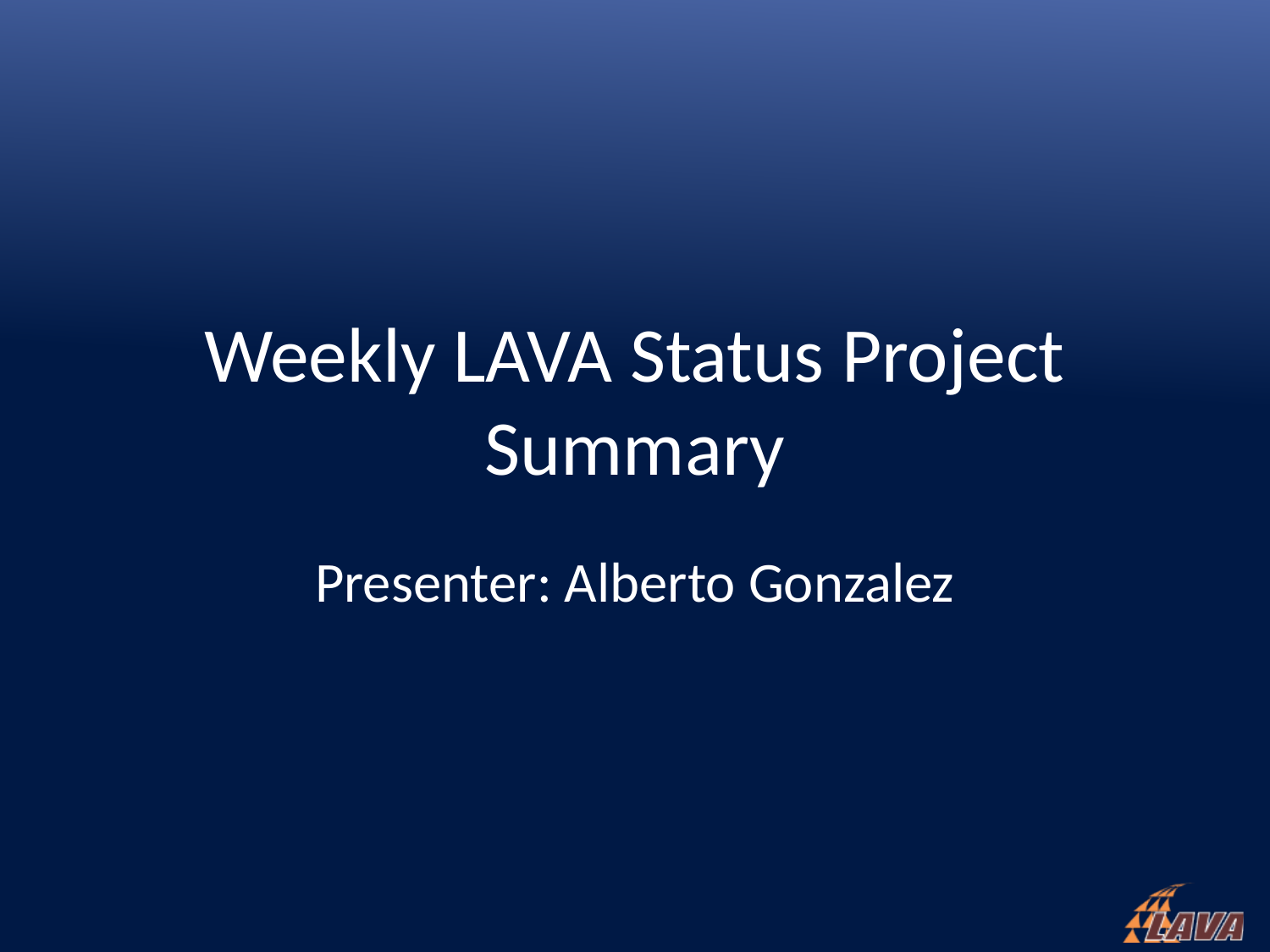

# Weekly LAVA Status Project Summary
Presenter: Alberto Gonzalez